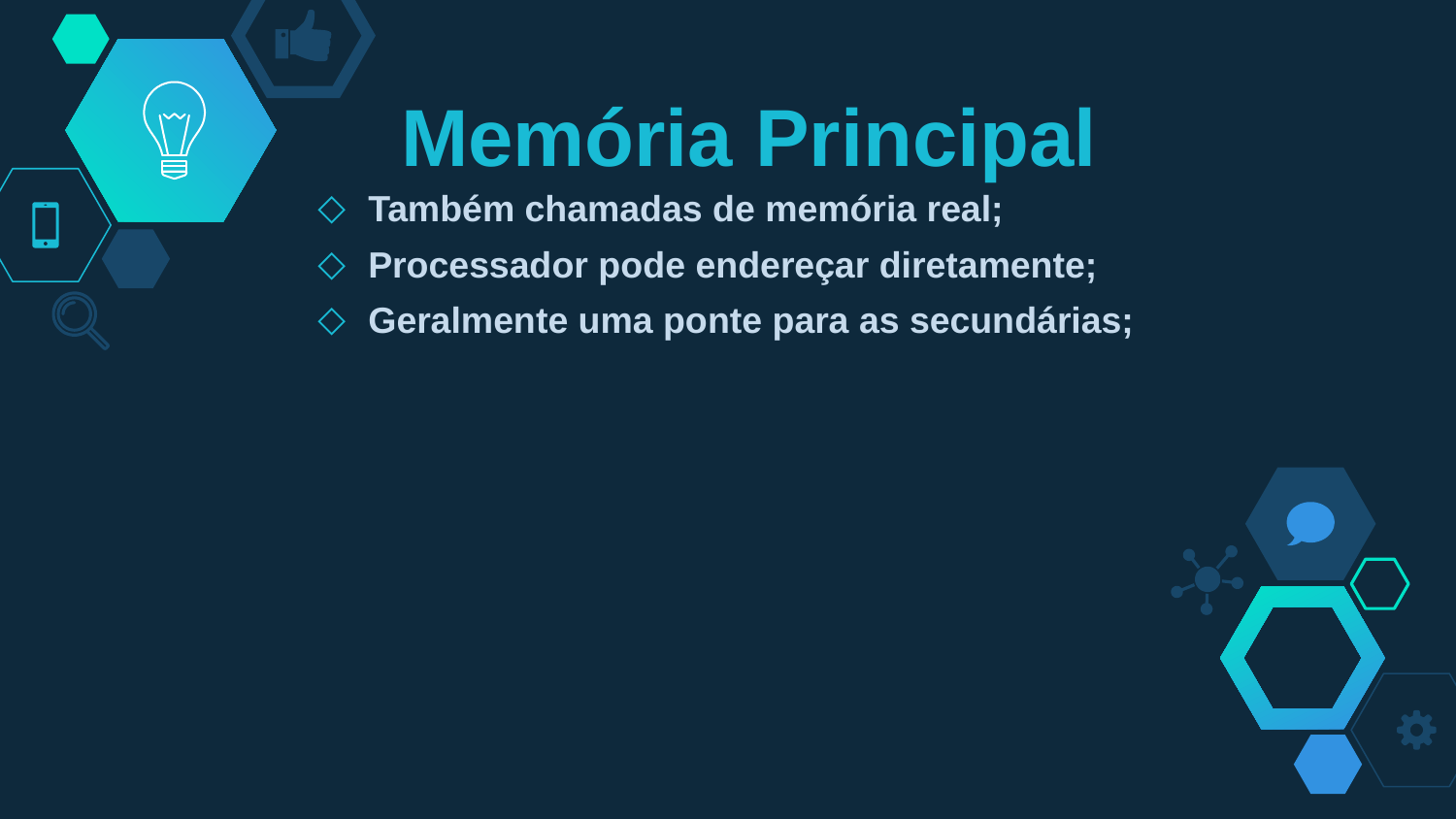

# Memória Principal
Também chamadas de memória real;
Processador pode endereçar diretamente;
Geralmente uma ponte para as secundárias;